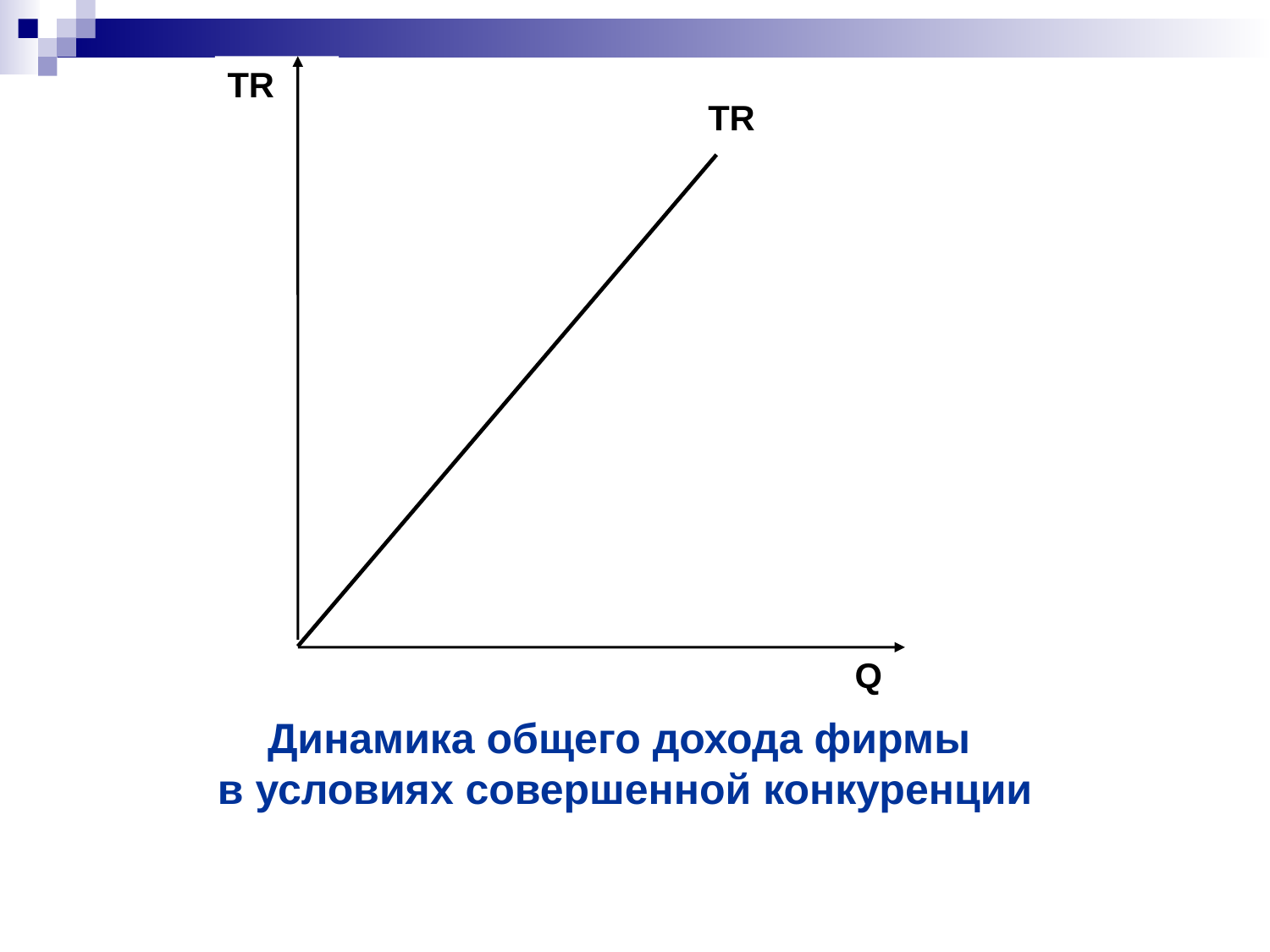

TR

TR

Q

Динамика общего дохода фирмы
в условиях совершенной конкуренции